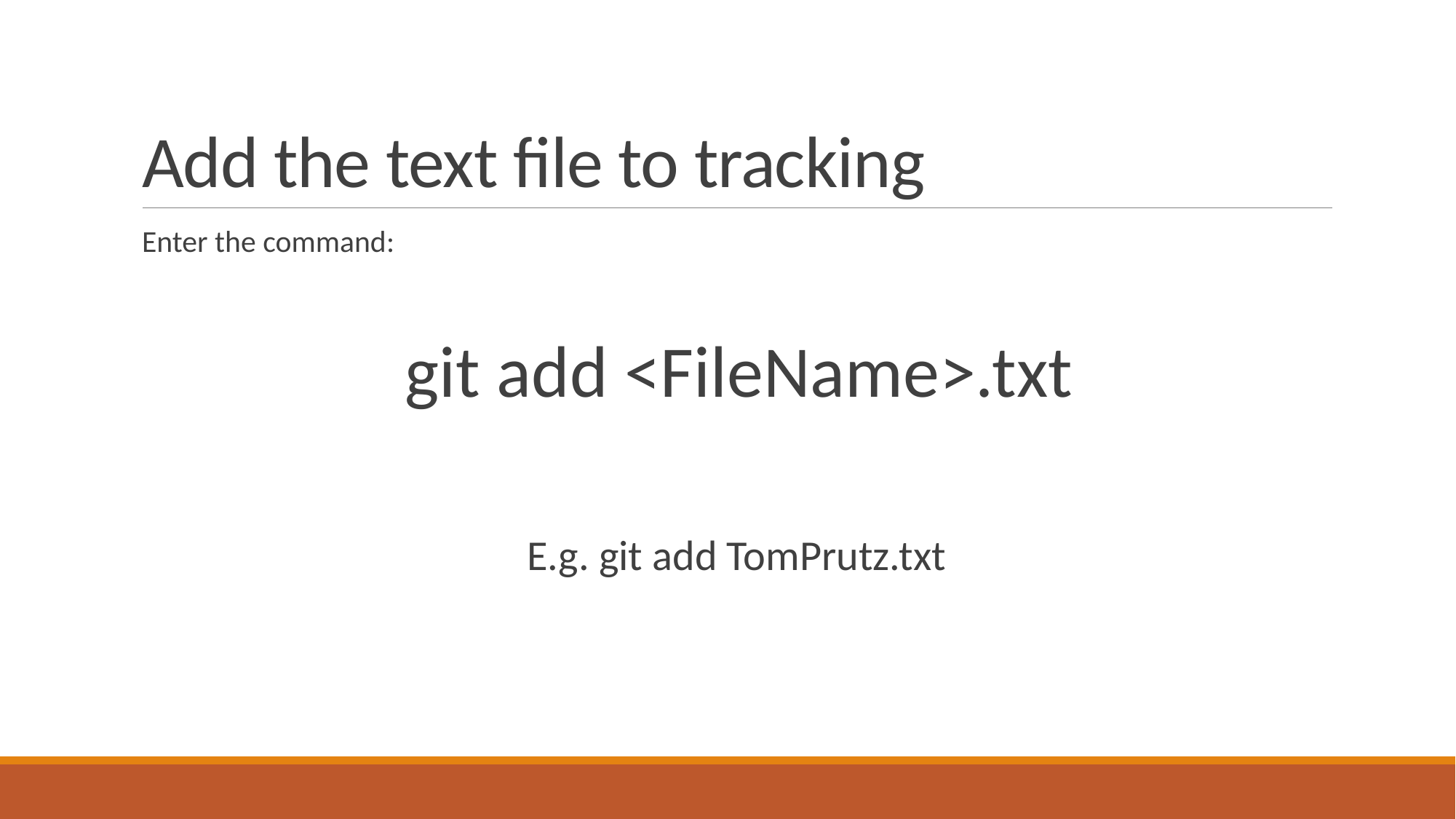

# Add the text file to tracking
Enter the command:

git add <FileName>.txt

E.g. git add TomPrutz.txt